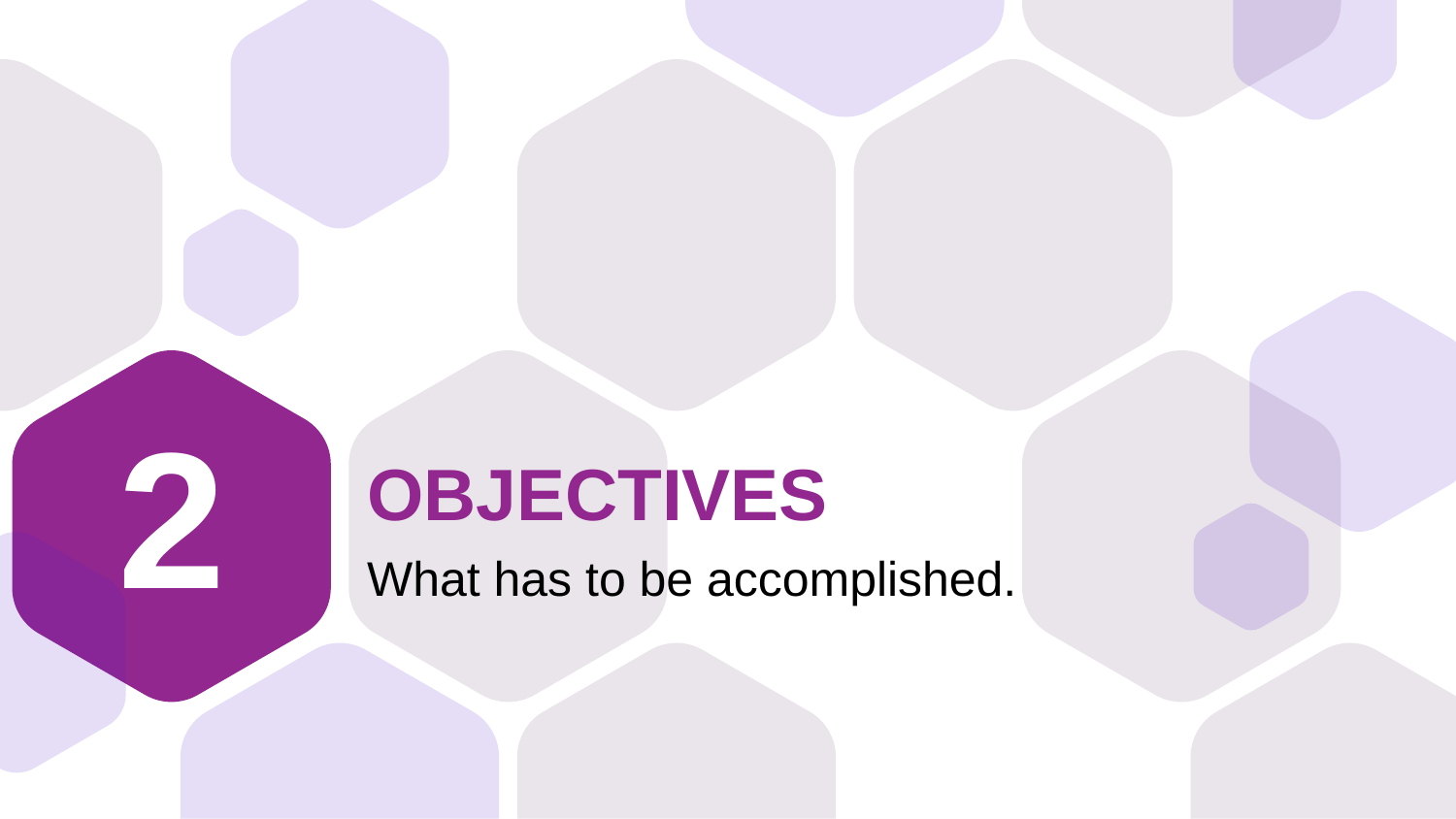

2
# OBJECTIVES
What has to be accomplished.